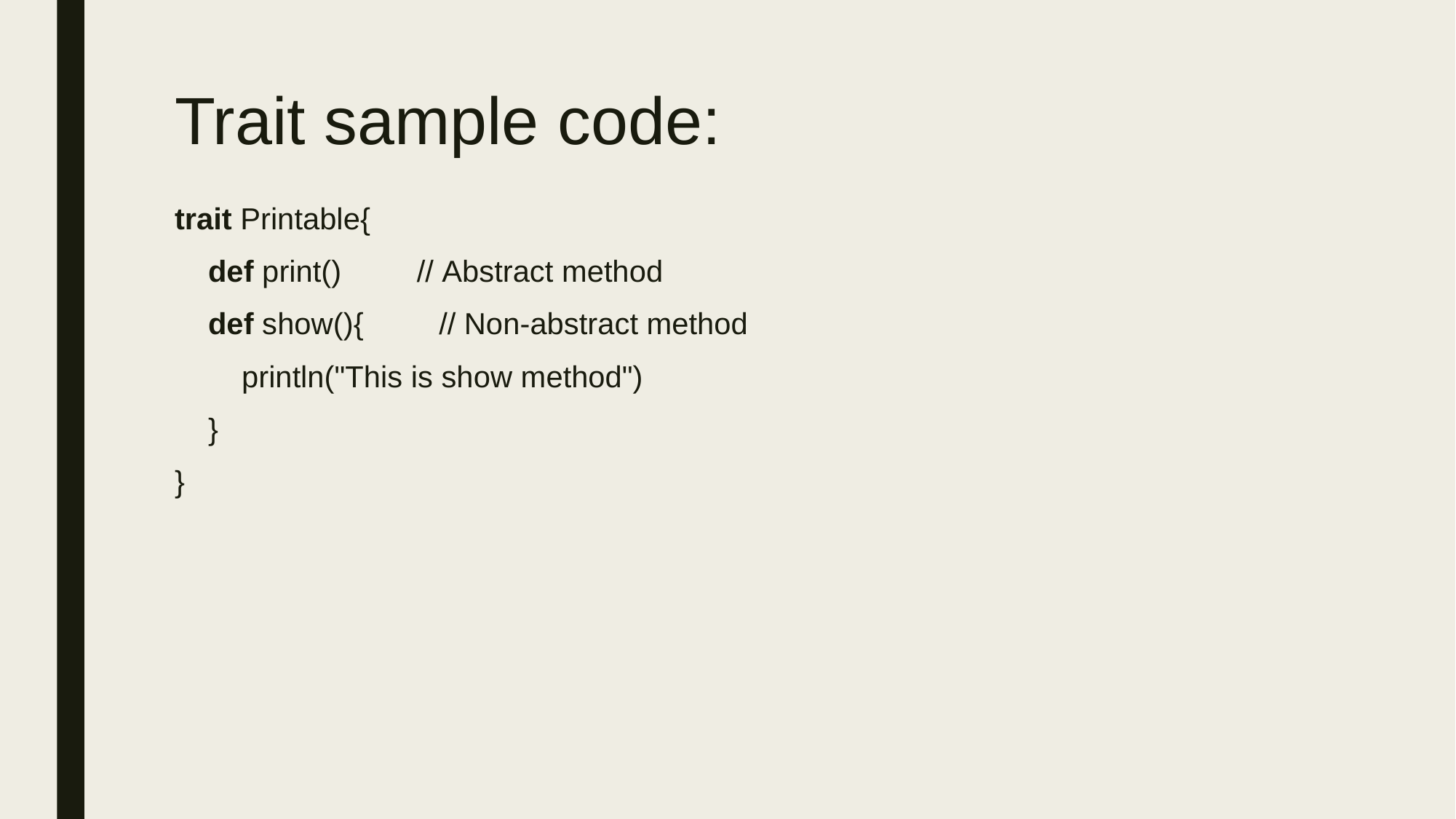

# Trait sample code:
trait Printable{
    def print()         // Abstract method
    def show(){         // Non-abstract method
        println("This is show method")
    }
}